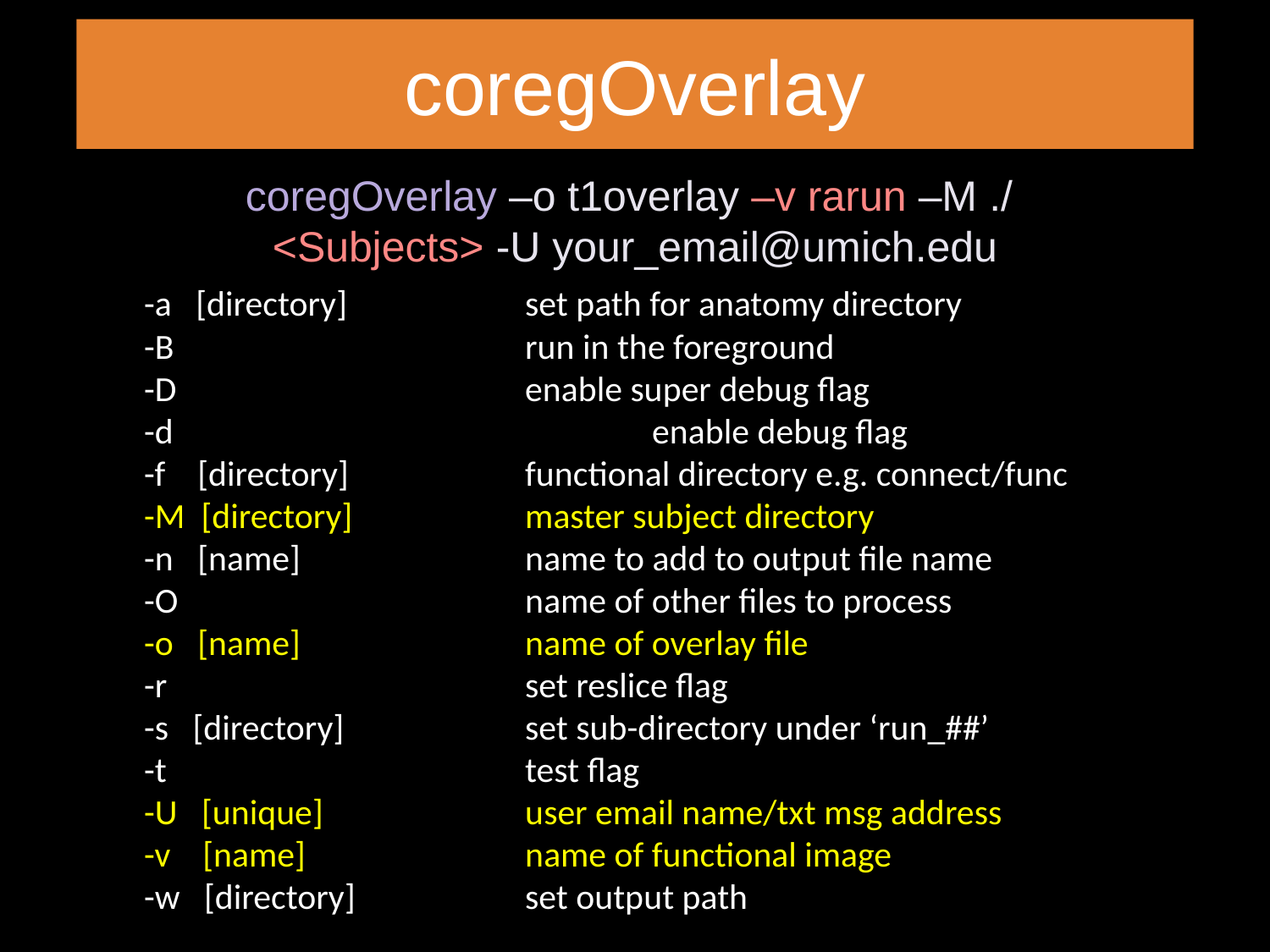

coregOverlay
coregOverlay –o t1overlay –v rarun –M ./
<Subjects> -U your_email@umich.edu
-a   [directory]		set path for anatomy directory
-B			run in the foreground
-D                           		enable super debug flag
-d                            		enable debug flag
-f    [directory]      		functional directory e.g. connect/func
-M  [directory]       	master subject directory
-n   [name]           	 	name to add to output file name
-O			name of other files to process
-o   [name]		name of overlay file
-r			set reslice flag
-s   [directory]		set sub-directory under ‘run_##’
-t                                	test flag
-U   [unique]           	user email name/txt msg address
-v    [name]             	name of functional image
-w   [directory]		set output path